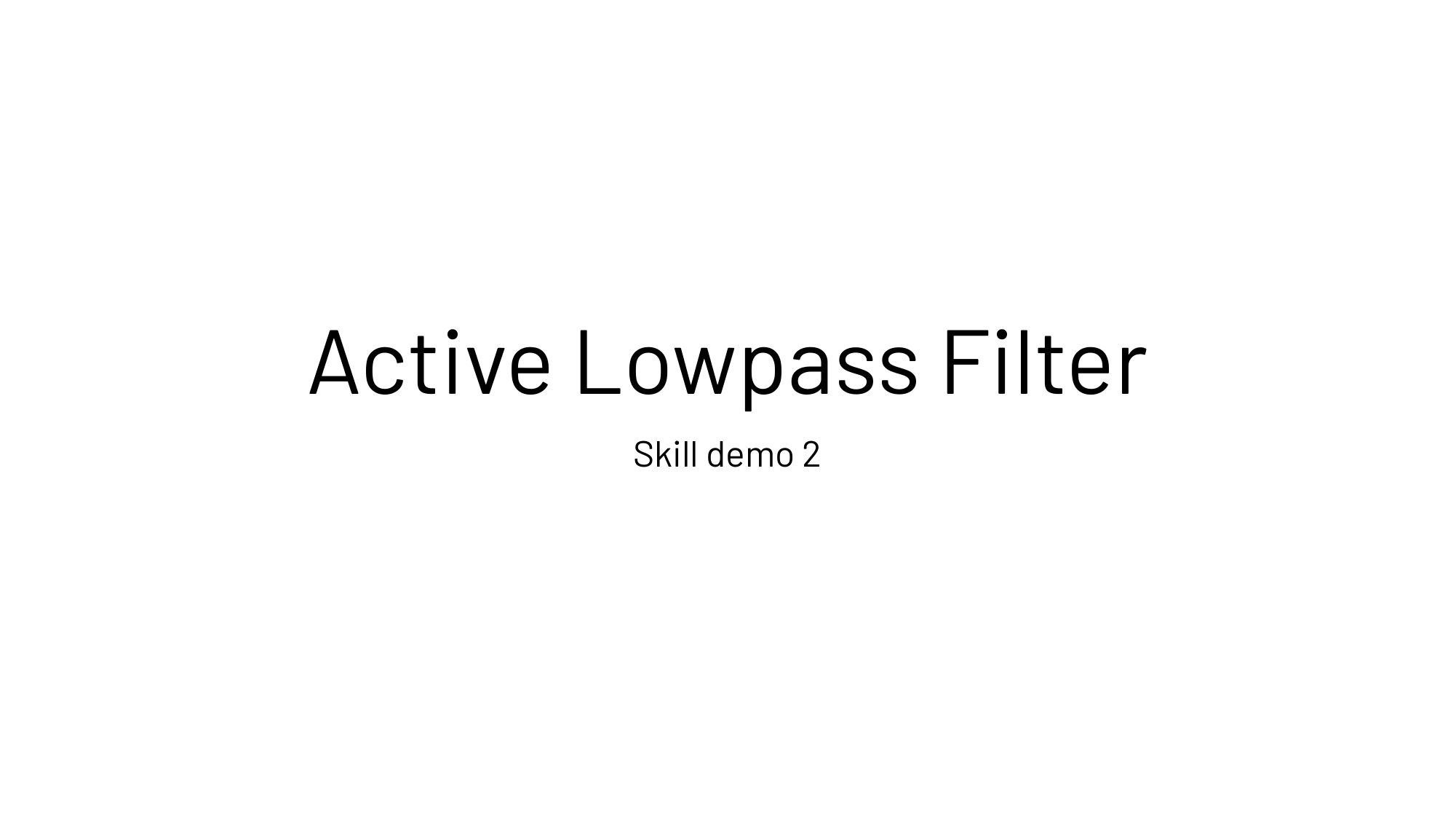

# Active Lowpass Filter
Skill demo 2